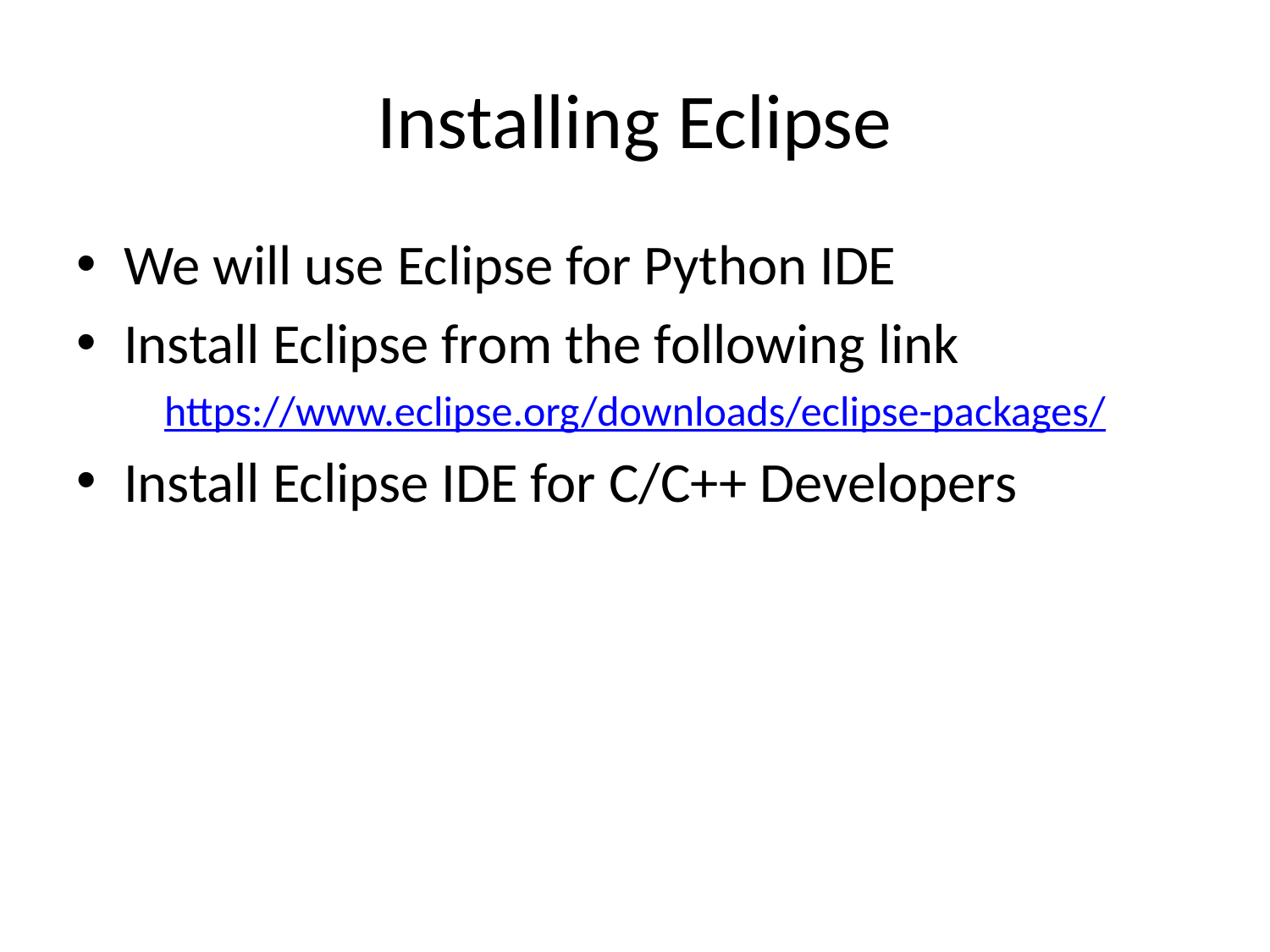

# Installing Eclipse
We will use Eclipse for Python IDE
Install Eclipse from the following link
https://www.eclipse.org/downloads/eclipse-packages/
Install Eclipse IDE for C/C++ Developers